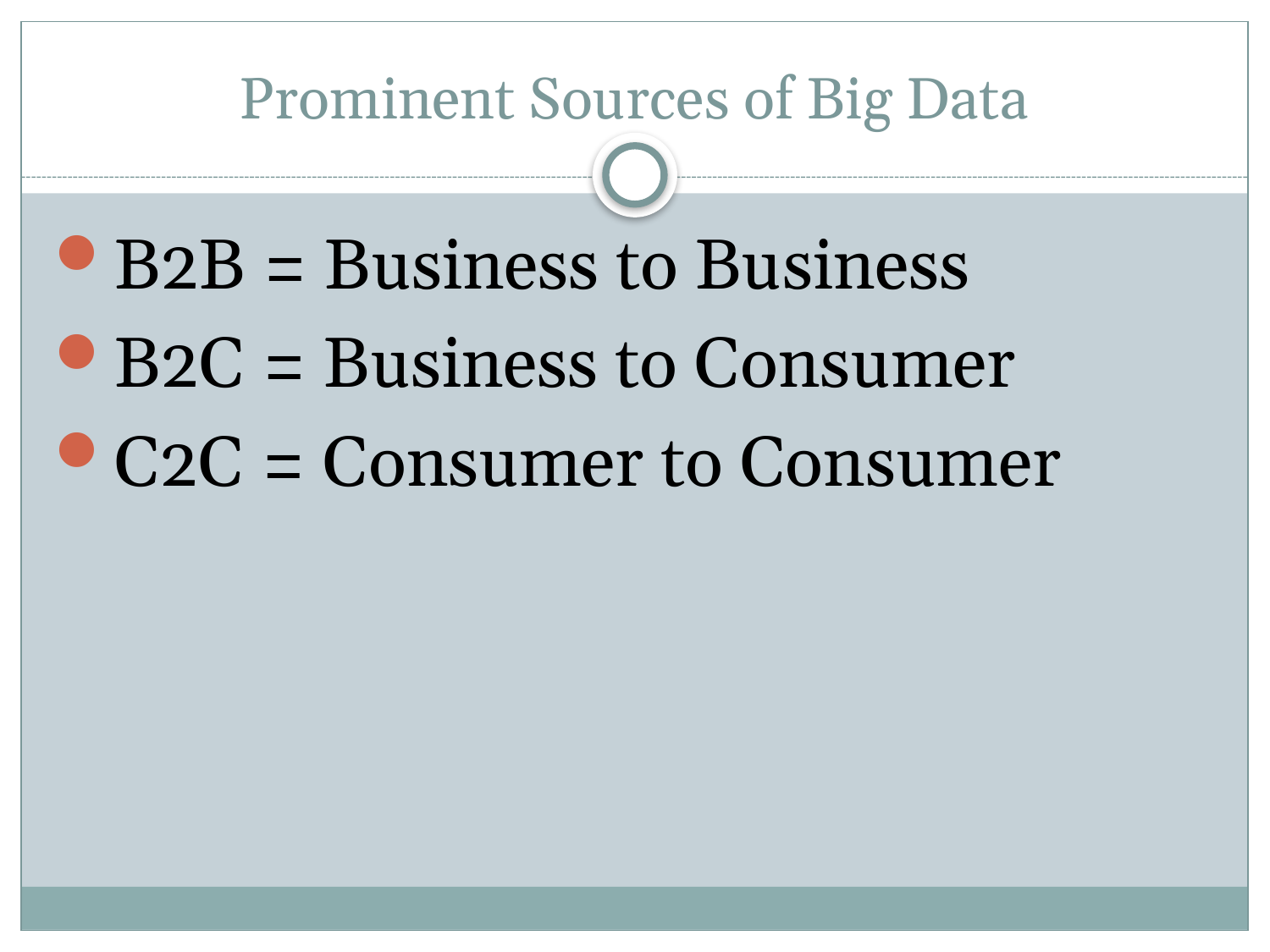

# Prominent Sources of Big Data
B2B = Business to Business
B2C = Business to Consumer
C2C = Consumer to Consumer